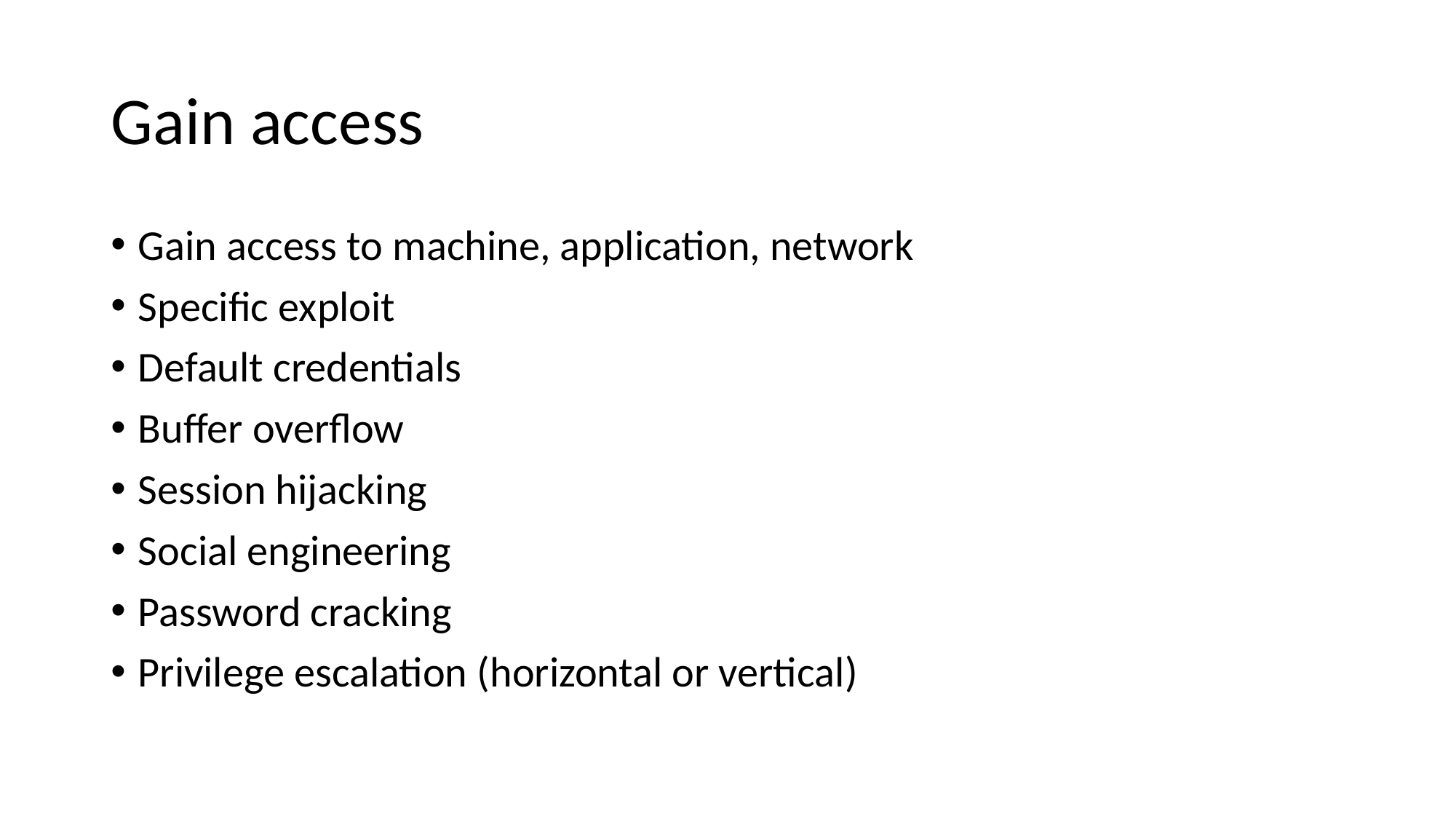

# Gain access
Gain access to machine, application, network
Specific exploit
Default credentials
Buffer overflow
Session hijacking
Social engineering
Password cracking
Privilege escalation (horizontal or vertical)